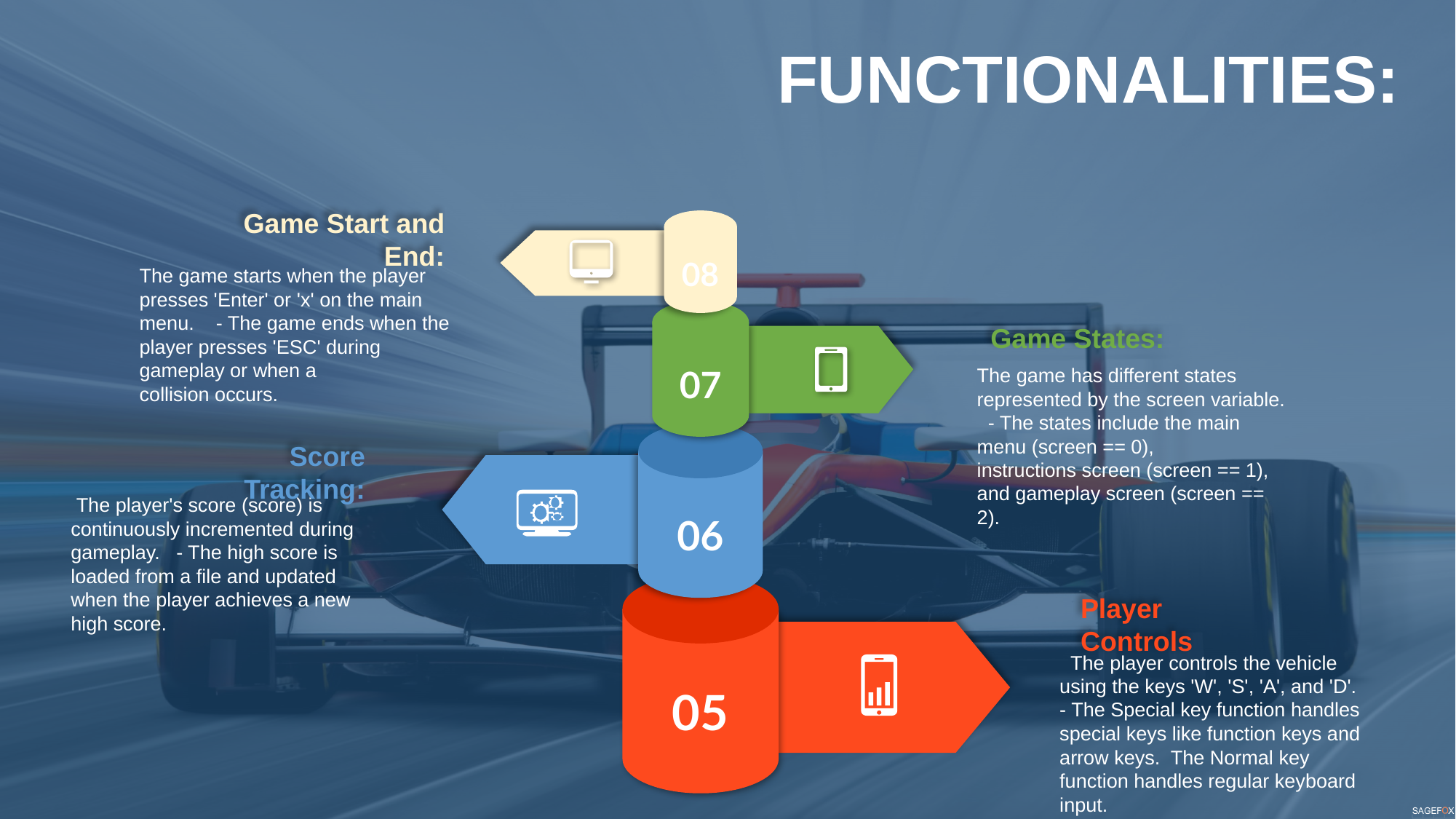

FUNCTIONALITIES:

Game Start and End:
The game starts when the player presses 'Enter' or 'x' on the main menu.    - The game ends when the player presses 'ESC' during gameplay or when a collision occurs.

08

Game States:
The game has different states represented by the screen variable.   - The states include the main menu (screen == 0),
instructions screen (screen == 1),
and gameplay screen (screen == 2).

07

Score Tracking:
 The player's score (score) is continuously incremented during gameplay.   - The high score is loaded from a file and updated when the player achieves a new high score.

06

Player Controls
  The player controls the vehicle using the keys 'W', 'S', 'A', and 'D'.   - The Special key function handles special keys like function keys and arrow keys.  The Normal key function handles regular keyboard input.

05